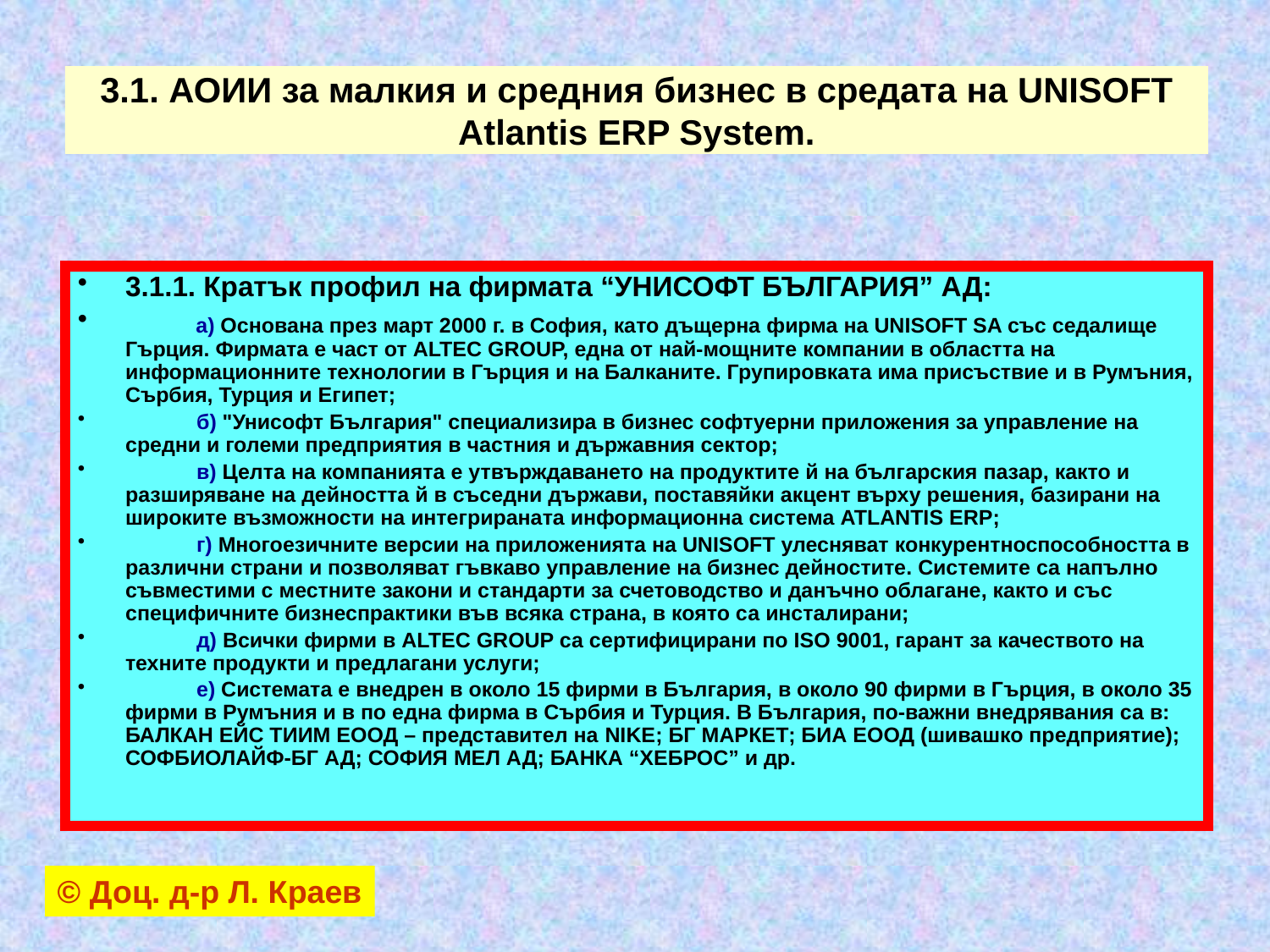

# 3.1. АОИИ за малкия и средния бизнес в средата на UNISOFT Atlantis ERP System.
3.1.1. Кратък профил на фирмата “УНИСОФТ БЪЛГАРИЯ” АД:
         а) Основана през март 2000 г. в София, като дъщерна фирма на UNISOFT SA със седалище Гърция. Фирмата е част от ALTEC GROUP, една от най-мощните компании в областта на информационните технологии в Гърция и на Балканите. Групировката има присъствие и в Румъния, Сърбия, Турция и Египет;
            б) "Унисофт България" специализира в бизнес софтуерни приложения за управление на средни и големи предприятия в частния и държавния сектор;
            в) Целта на компанията е утвърждаването на продуктите й на българския пазар, както и разширяване на дейността й в съседни държави, поставяйки акцент върху решения, базирани на широките възможности на интегрираната информационна система ATLANTIS ERP;
            г) Многоезичните версии на приложенията на UNISOFT улесняват конкурентноспособността в различни страни и позволяват гъвкаво управление на бизнес дейностите. Системите са напълно съвместими с местните закони и стандарти за счетоводство и данъчно облагане, както и със специфичните бизнеспрактики във всяка страна, в която са инсталирани;
            д) Всички фирми в ALTEC GROUP са сертифицирани по ISO 9001, гарант за качеството на техните продукти и предлагани услуги;
            е) Системата е внедрен в около 15 фирми в България, в около 90 фирми в Гърция, в около 35 фирми в Румъния и в по една фирма в Сърбия и Турция. В България, по-важни внедрявания са в: БАЛКАН ЕЙС ТИИМ ЕООД – представител на NIKE; БГ МАРКЕТ; БИА ЕООД (шивашко предприятие); СОФБИОЛАЙФ-БГ АД; СОФИЯ МЕЛ АД; БАНКА “ХЕБРОС” и др.
© Доц. д-р Л. Краев